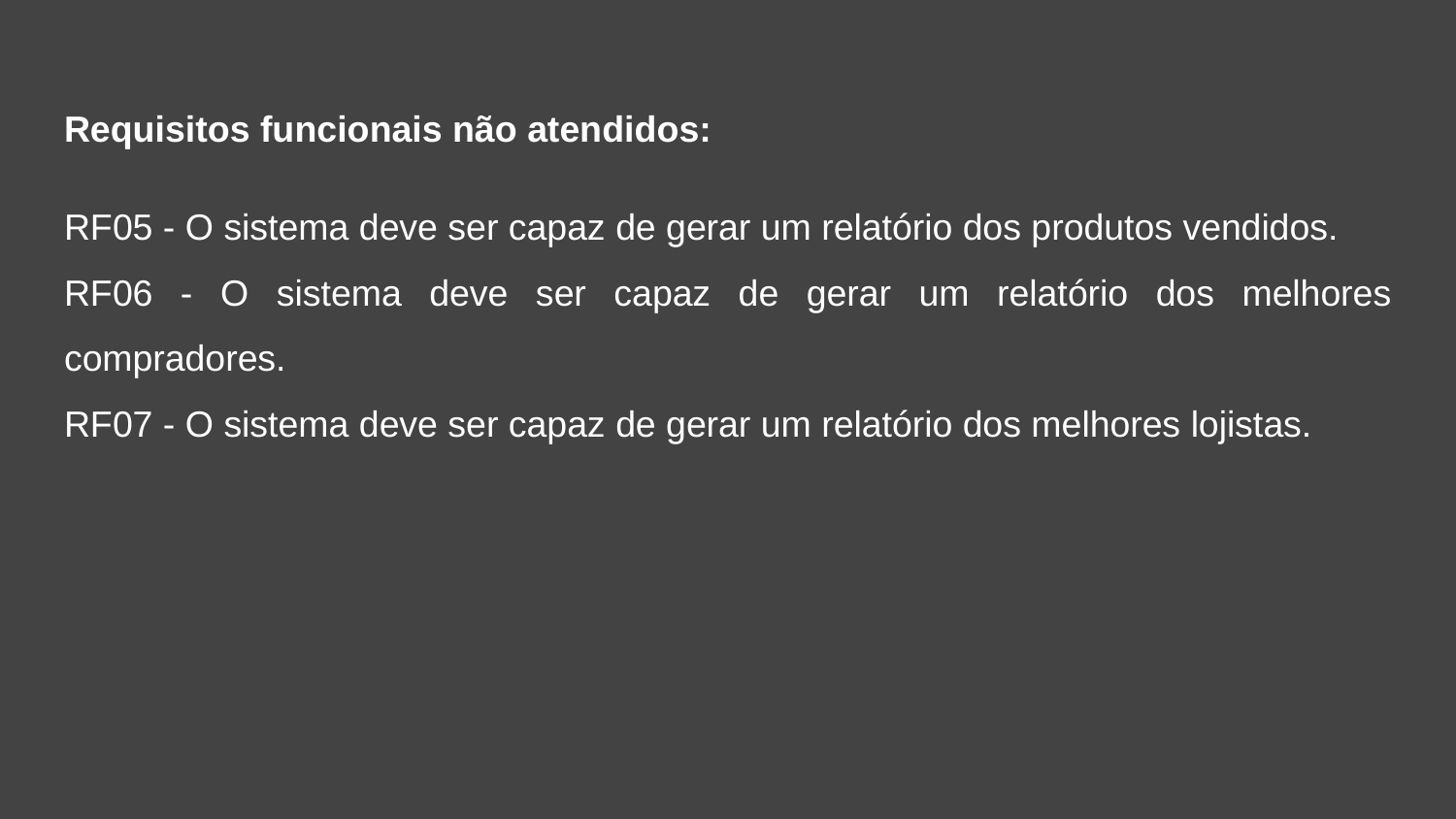

Requisitos funcionais não atendidos:
RF05 - O sistema deve ser capaz de gerar um relatório dos produtos vendidos.
RF06 - O sistema deve ser capaz de gerar um relatório dos melhores compradores.
RF07 - O sistema deve ser capaz de gerar um relatório dos melhores lojistas.